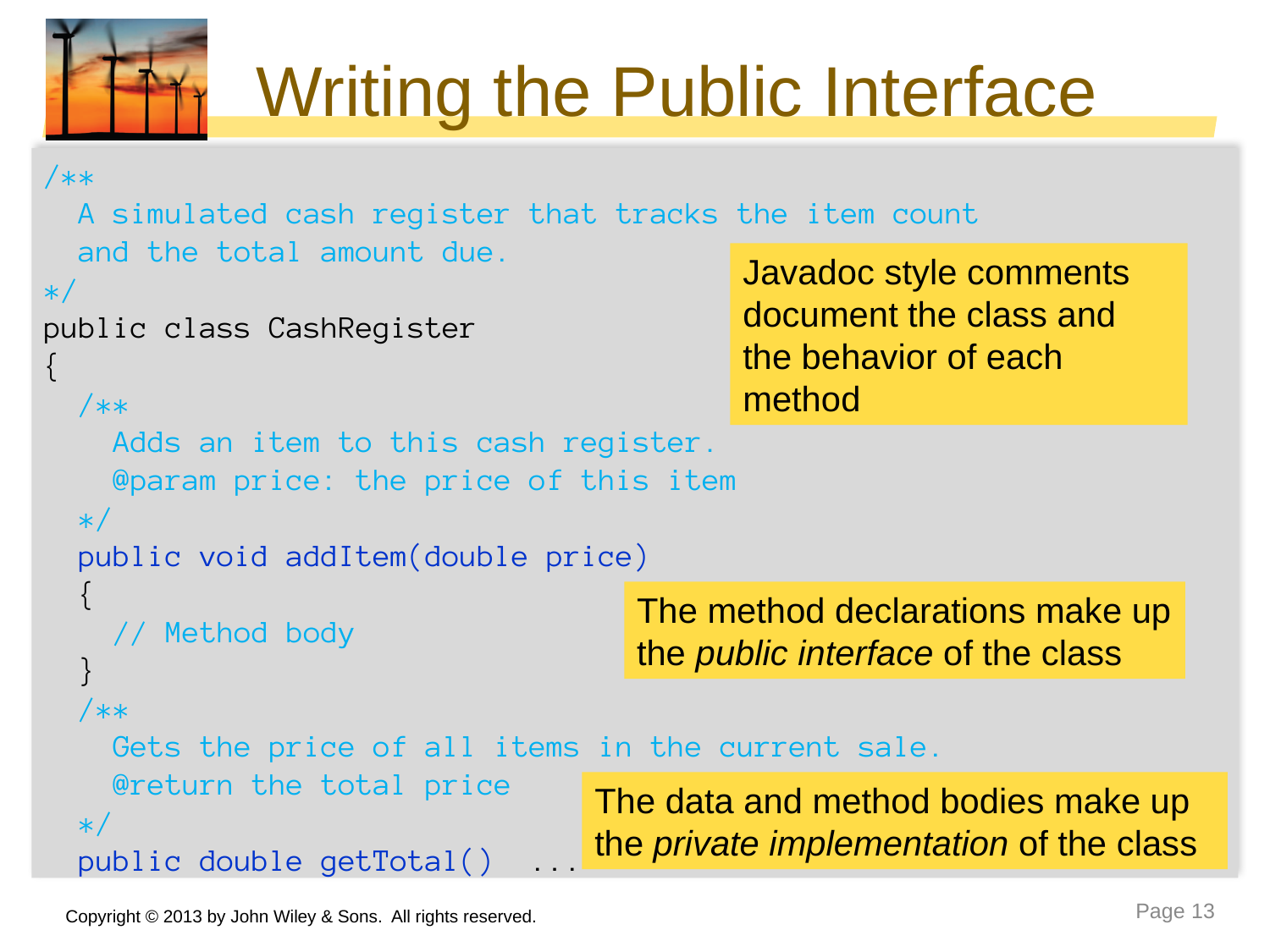

# Writing the Public Interface
/**
  A simulated cash register that tracks the item count
  and the total amount due.
*/
public class CashRegister
{
  /**
    Adds an item to this cash register.
    @param price: the price of this item
  */
  public void addItem(double price)
  {
    // Method body
  }
  /**
    Gets the price of all items in the current sale.
    @return the total price
  */
  public double getTotal()  ...
Javadoc style comments document the class and the behavior of each method
The method declarations make up the public interface of the class
The data and method bodies make up the private implementation of the class

Copyright © 2013 by John Wiley & Sons.  All rights reserved.
Page 13